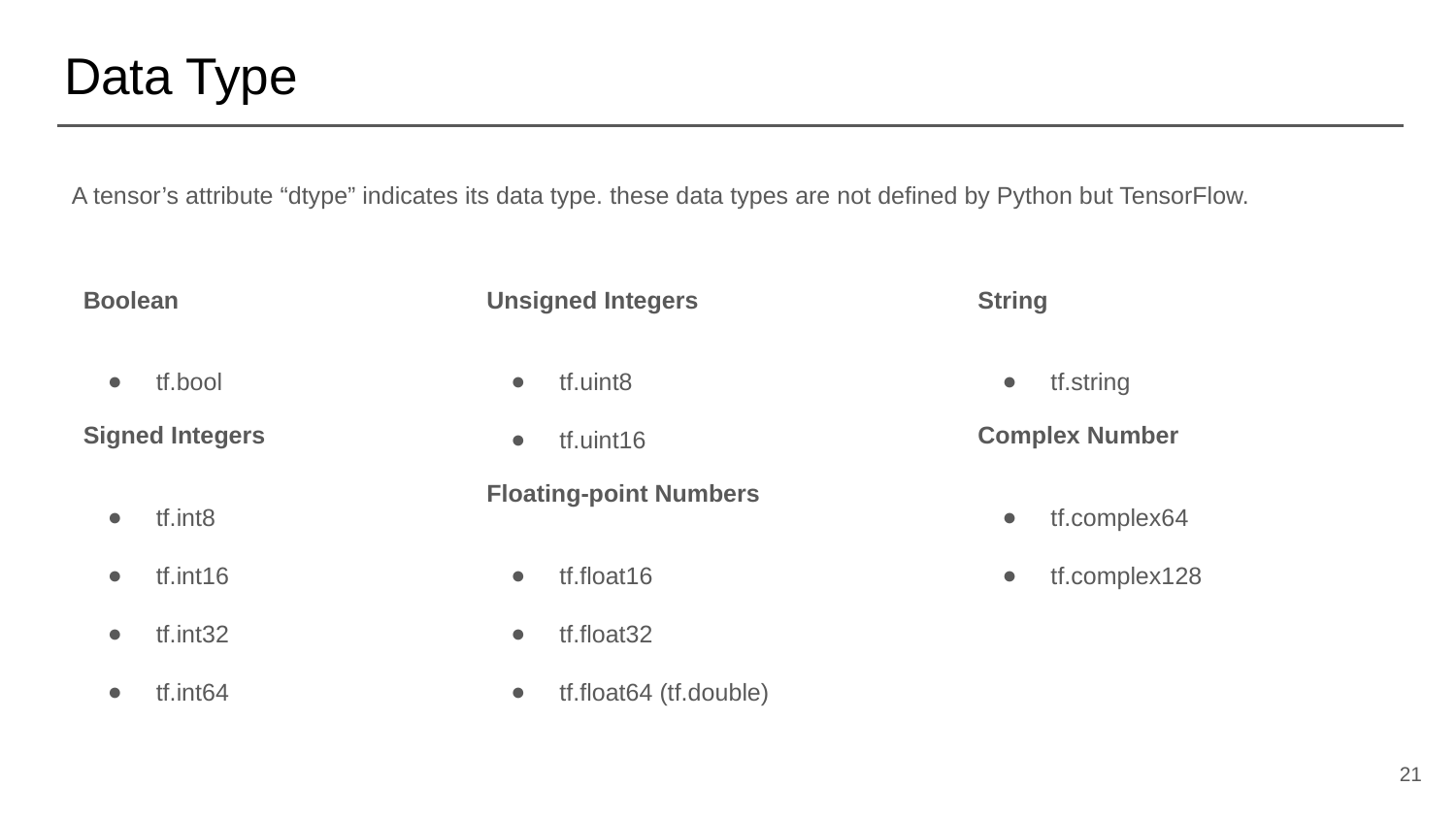

# Data Type
A tensor’s attribute “dtype” indicates its data type. these data types are not defined by Python but TensorFlow.
Boolean
tf.bool
Signed Integers
tf.int8
tf.int16
tf.int32
tf.int64
Unsigned Integers
tf.uint8
tf.uint16
Floating-point Numbers
tf.float16
tf.float32
tf.float64 (tf.double)
String
tf.string
Complex Number
tf.complex64
tf.complex128
21